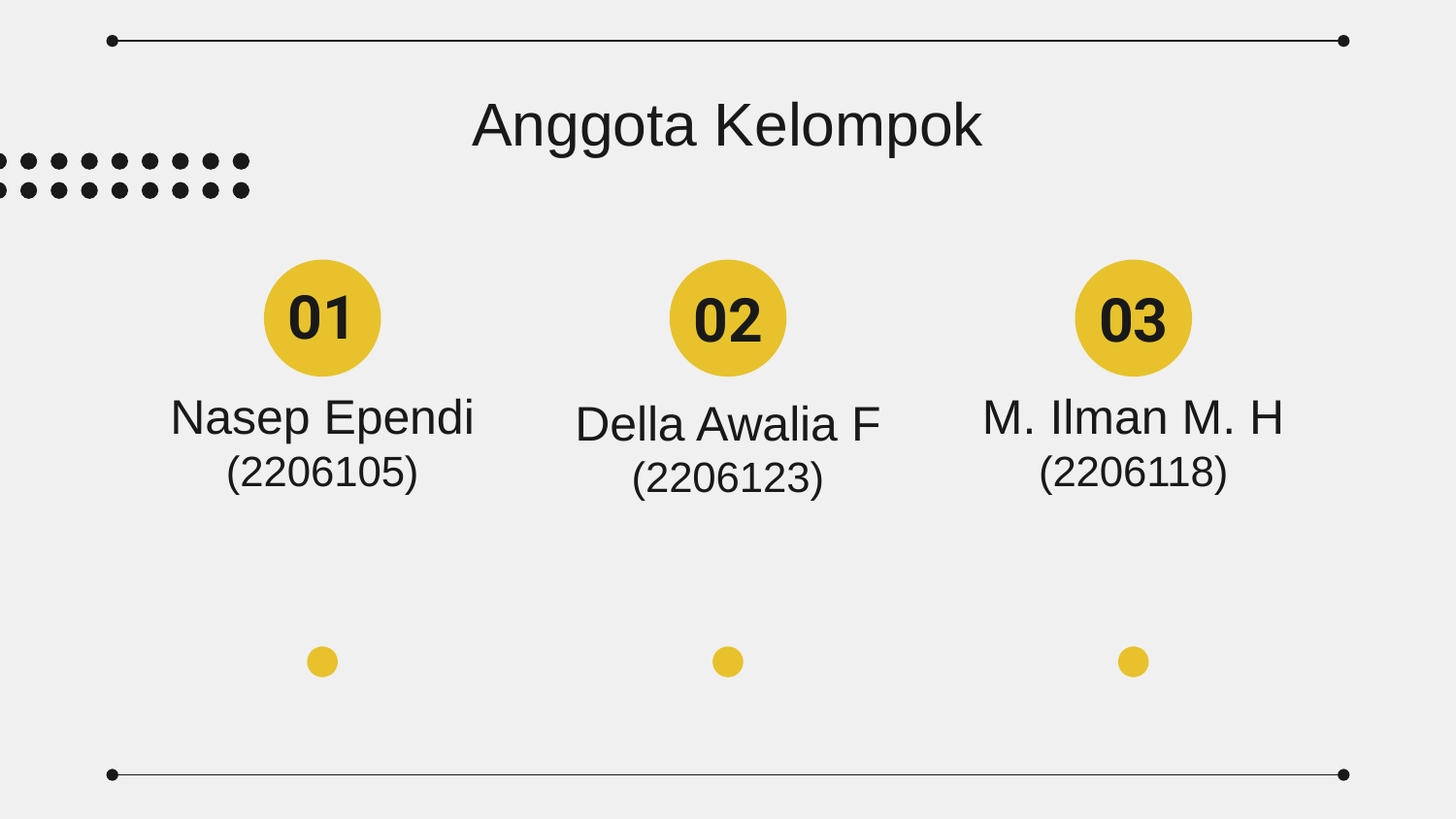

# Anggota Kelompok

01
02
03
Nasep Ependi
(2206105)
M. Ilman M. H
(2206118)
Della Awalia F
(2206123)